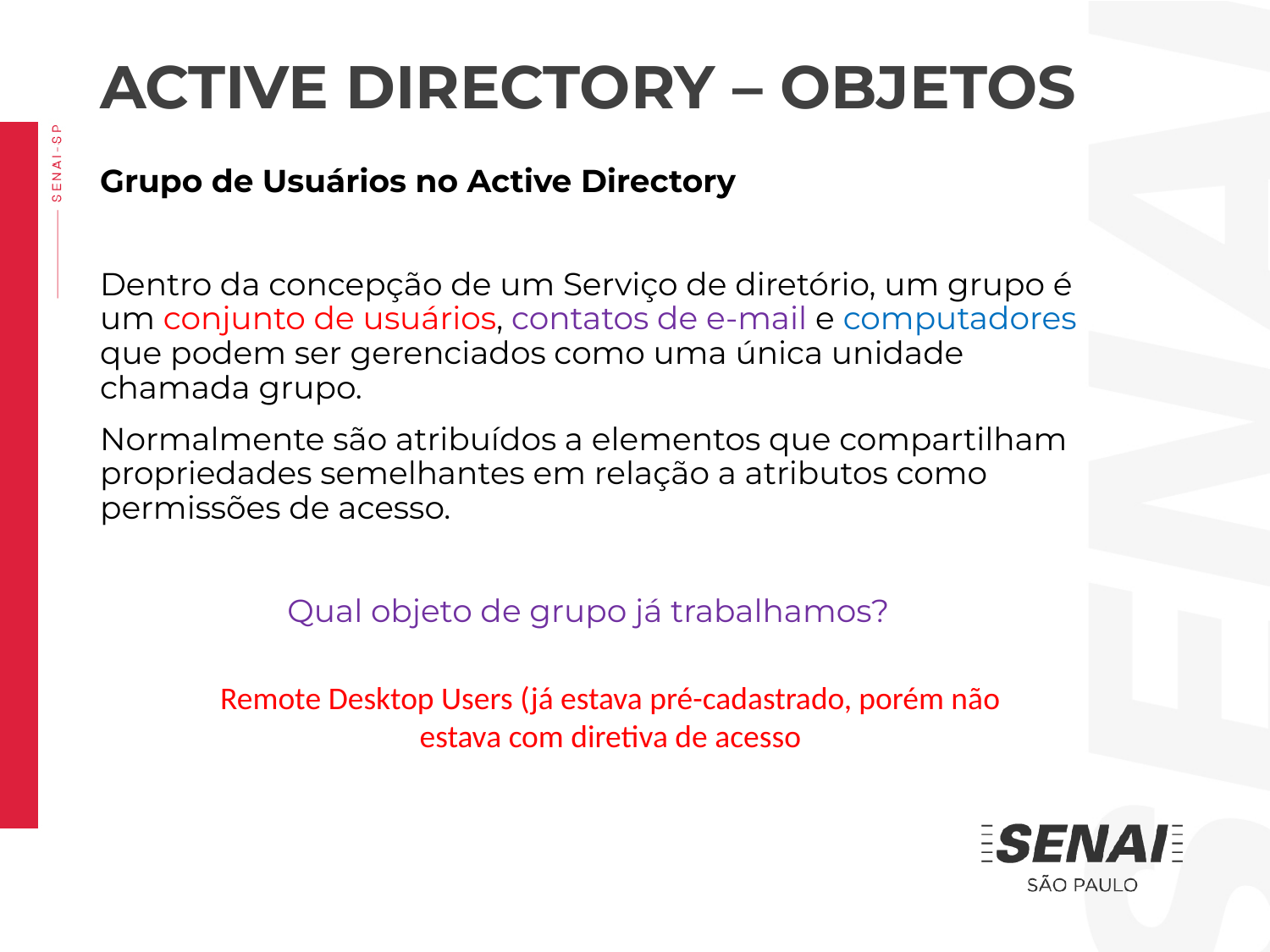

ACTIVE DIRECTORY – OBJETOS
Grupo de Usuários no Active Directory

Dentro da concepção de um Serviço de diretório, um grupo é um conjunto de usuários, contatos de e-mail e computadores que podem ser gerenciados como uma única unidade chamada grupo.
Normalmente são atribuídos a elementos que compartilham propriedades semelhantes em relação a atributos como permissões de acesso.

Qual objeto de grupo já trabalhamos?
Remote Desktop Users (já estava pré-cadastrado, porém não estava com diretiva de acesso